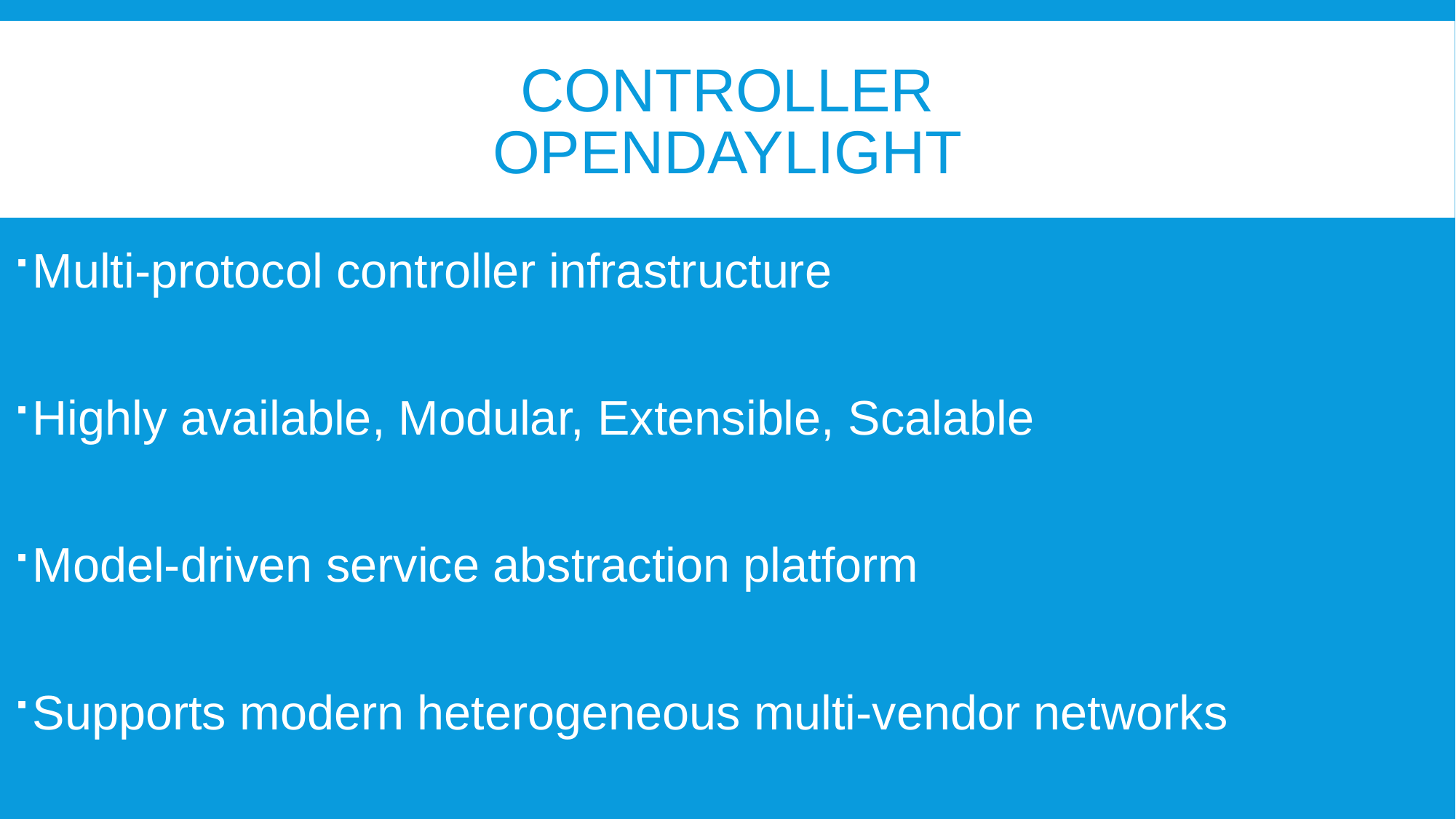

# Controller opendaylight
Multi-protocol controller infrastructure

Highly available, Modular, Extensible, Scalable

Model-driven service abstraction platform

Supports modern heterogeneous multi-vendor networks